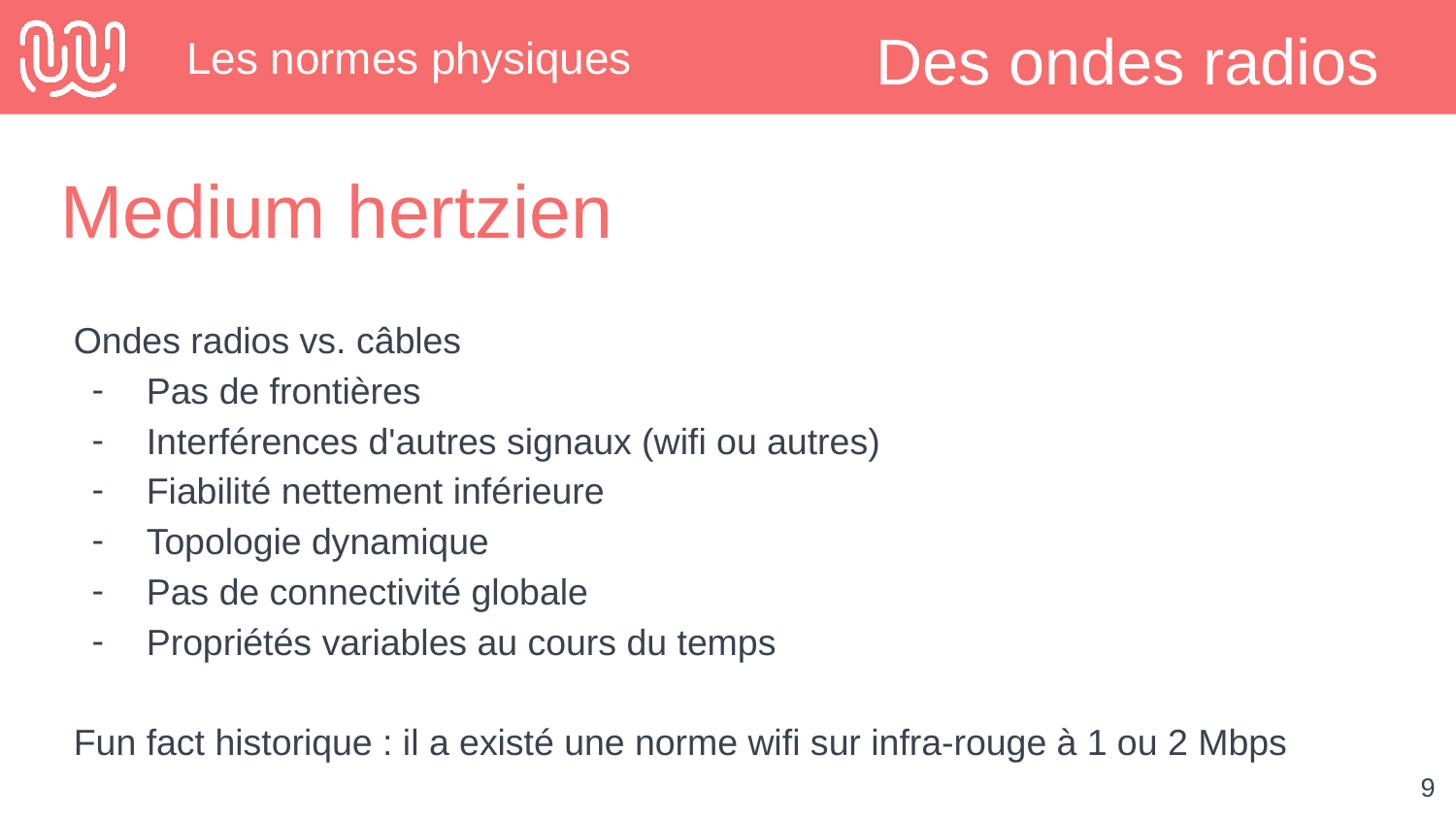

# Les normes physiques
Des ondes radios
Medium hertzien
Ondes radios vs. câbles
Pas de frontières
Interférences d'autres signaux (wifi ou autres)
Fiabilité nettement inférieure
Topologie dynamique
Pas de connectivité globale
Propriétés variables au cours du temps

Fun fact historique : il a existé une norme wifi sur infra-rouge à 1 ou 2 Mbps
9